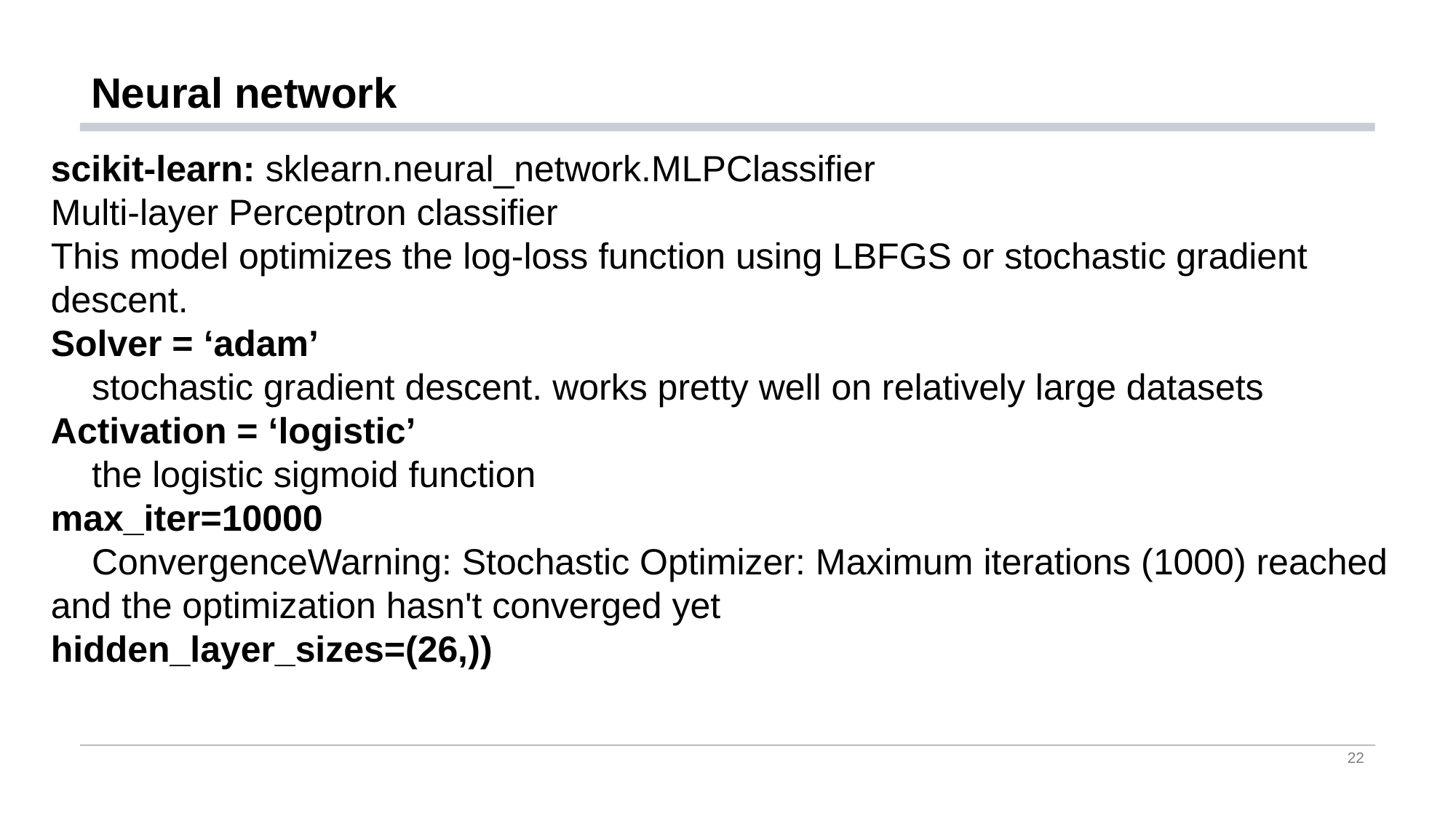

# Neural network
scikit-learn: sklearn.neural_network.MLPClassifier
Multi-layer Perceptron classifier
This model optimizes the log-loss function using LBFGS or stochastic gradient descent.
Solver = ‘adam’
    stochastic gradient descent. works pretty well on relatively large datasets
Activation = ‘logistic’
    the logistic sigmoid function
max_iter=10000
    ConvergenceWarning: Stochastic Optimizer: Maximum iterations (1000) reached and the optimization hasn't converged yet
hidden_layer_sizes=(26,))
22